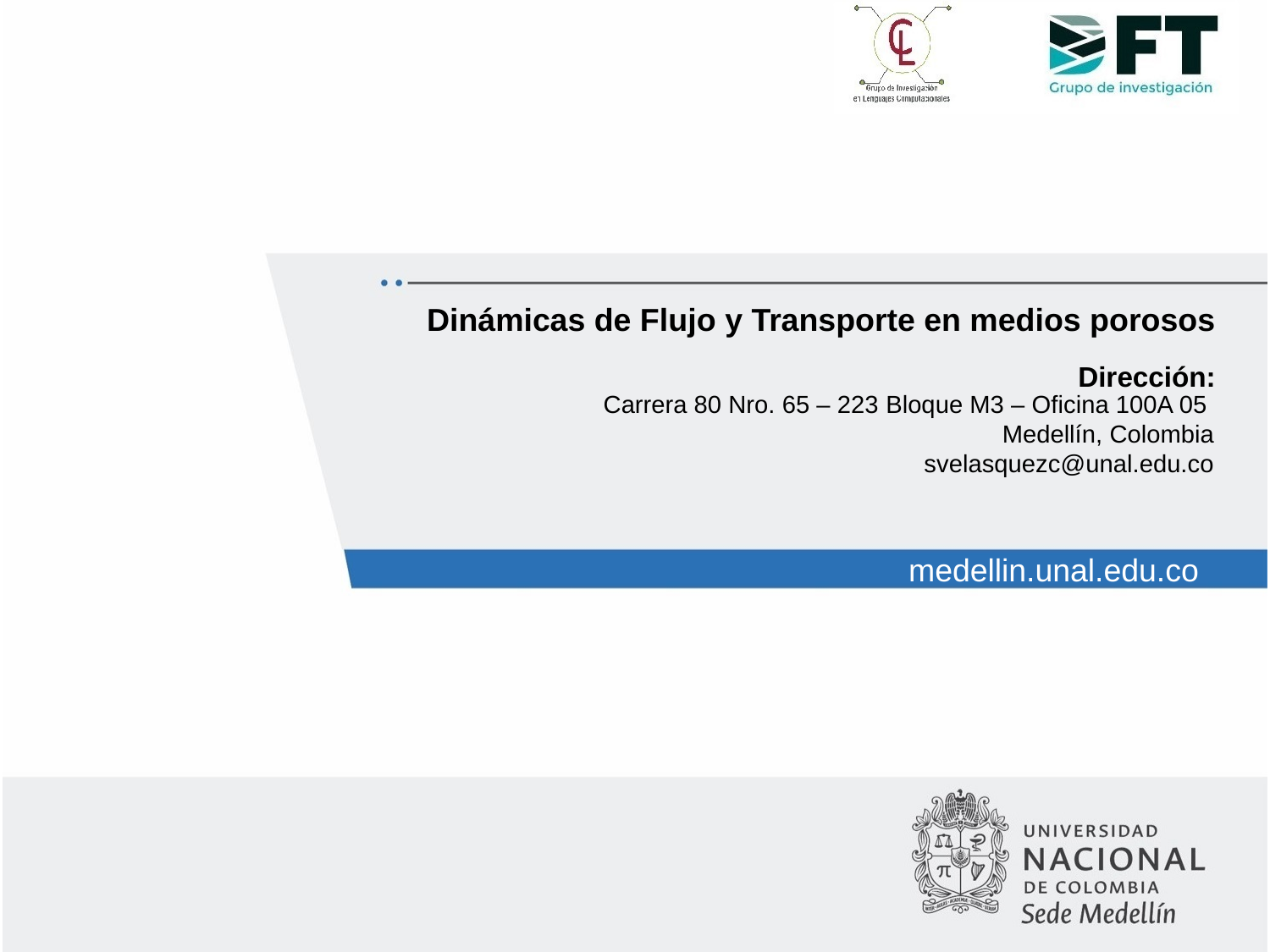

Dinámicas de Flujo y Transporte en medios porosos
Dirección:
Carrera 80 Nro. 65 – 223 Bloque M3 – Oficina 100A 05
Medellín, Colombia
svelasquezc@unal.edu.co

medellin.unal.edu.co